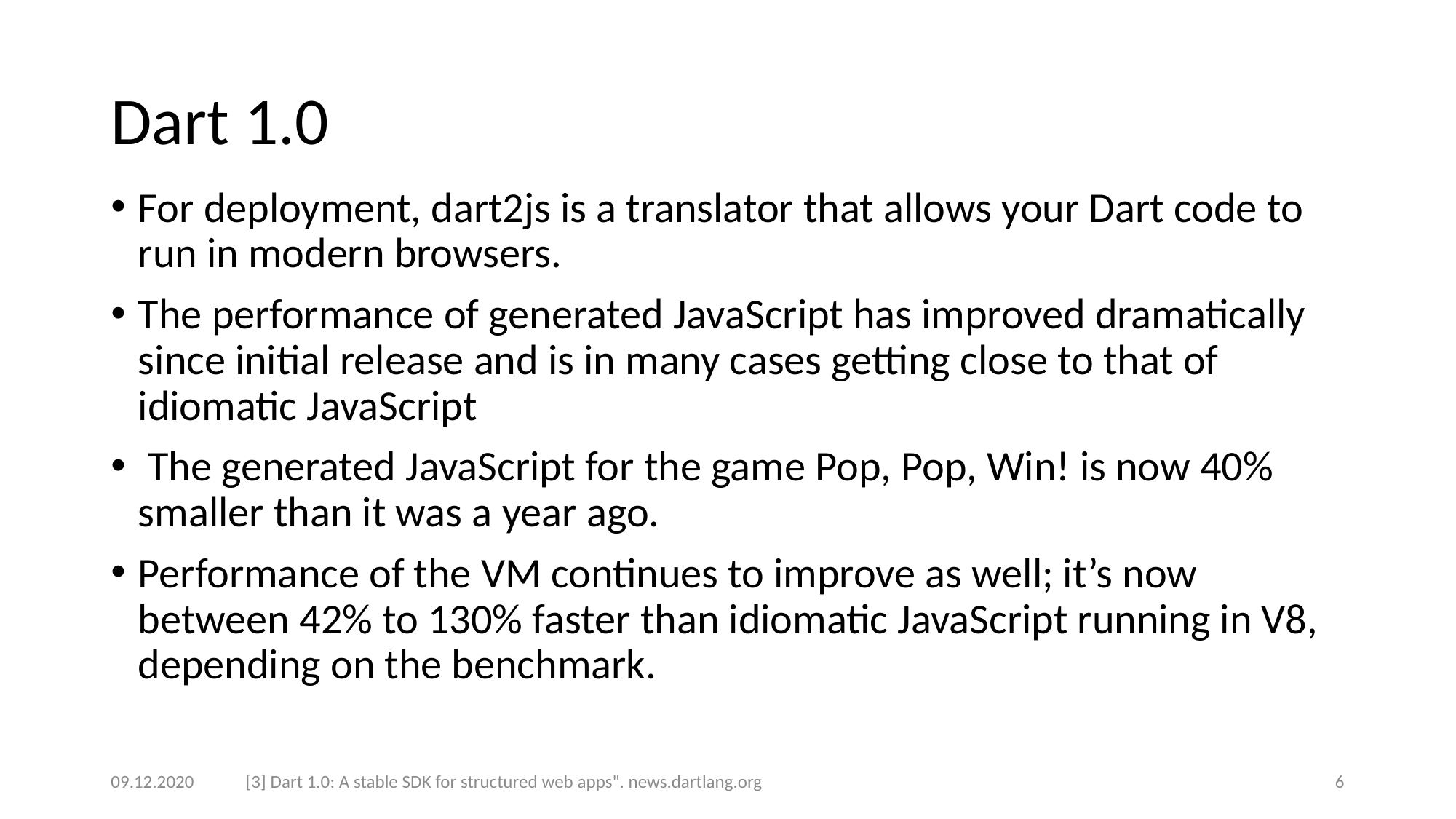

# Dart 1.0
For deployment, dart2js is a translator that allows your Dart code to run in modern browsers.
The performance of generated JavaScript has improved dramatically since initial release and is in many cases getting close to that of idiomatic JavaScript
 The generated JavaScript for the game Pop, Pop, Win! is now 40% smaller than it was a year ago.
Performance of the VM continues to improve as well; it’s now between 42% to 130% faster than idiomatic JavaScript running in V8, depending on the benchmark.
09.12.2020
[3] Dart 1.0: A stable SDK for structured web apps". news.dartlang.org
6